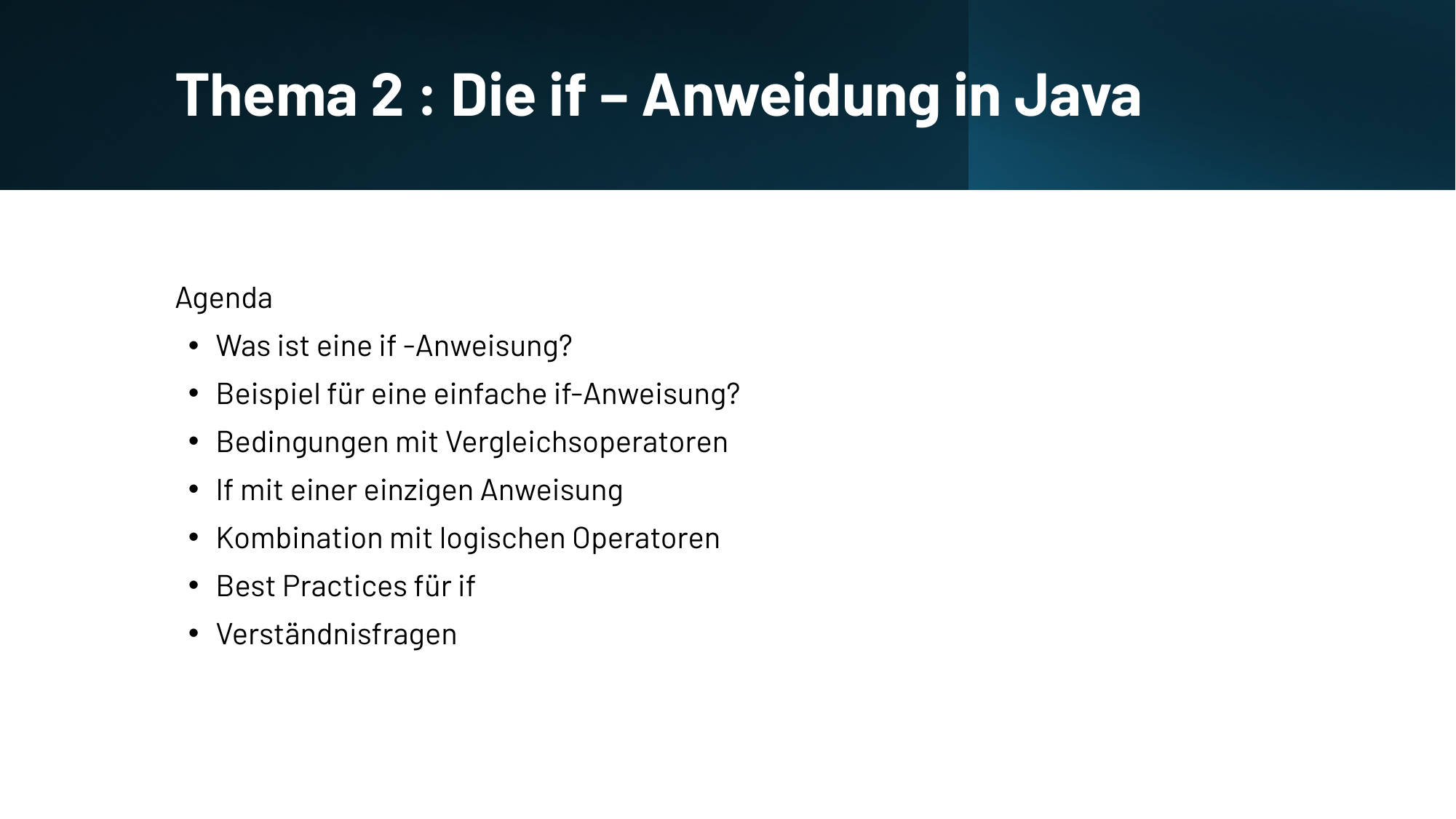

# Thema 2 : Die if – Anweidung in Java
Agenda
Was ist eine if -Anweisung?
Beispiel für eine einfache if-Anweisung?
Bedingungen mit Vergleichsoperatoren
If mit einer einzigen Anweisung
Kombination mit logischen Operatoren
Best Practices für if
Verständnisfragen